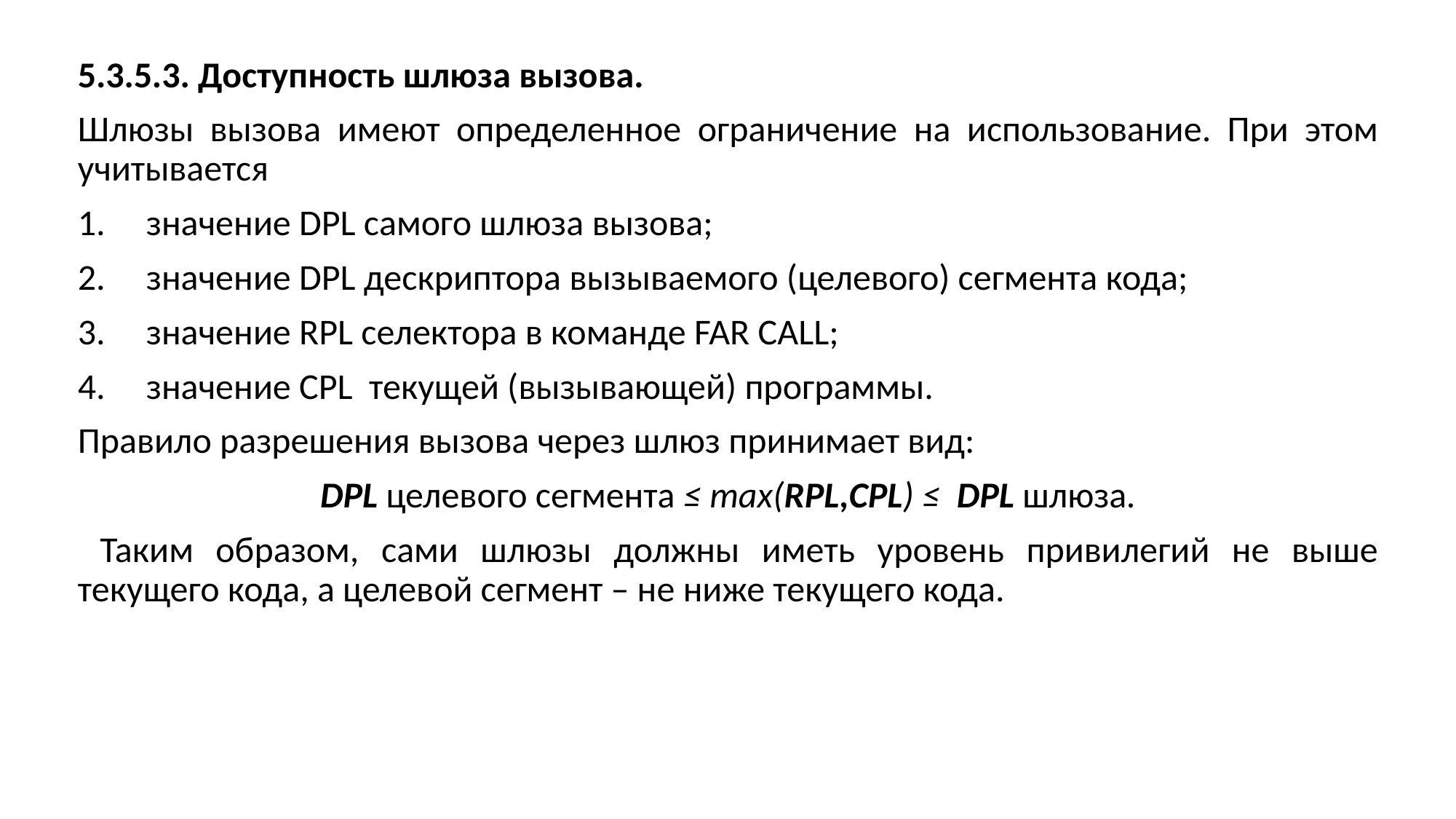

5.3.5.3. Доступность шлюза вызова.
Шлюзы вызова имеют определенное ограничение на использование. При этом учитывается
1.     значение DPL самого шлюза вызова;
2.     значение DPL дескриптора вызываемого (целевого) сегмента кода;
3.     значение RPL селектора в команде FAR CALL;
4.     значение CPL  текущей (вызывающей) программы.
Правило разрешения вызова через шлюз принимает вид:
DPL целевого сегмента ≤ max(RPL,CPL) ≤  DPL шлюза.
 Таким образом, сами шлюзы должны иметь уровень привилегий не выше текущего кода, а целевой сегмент – не ниже текущего кода.